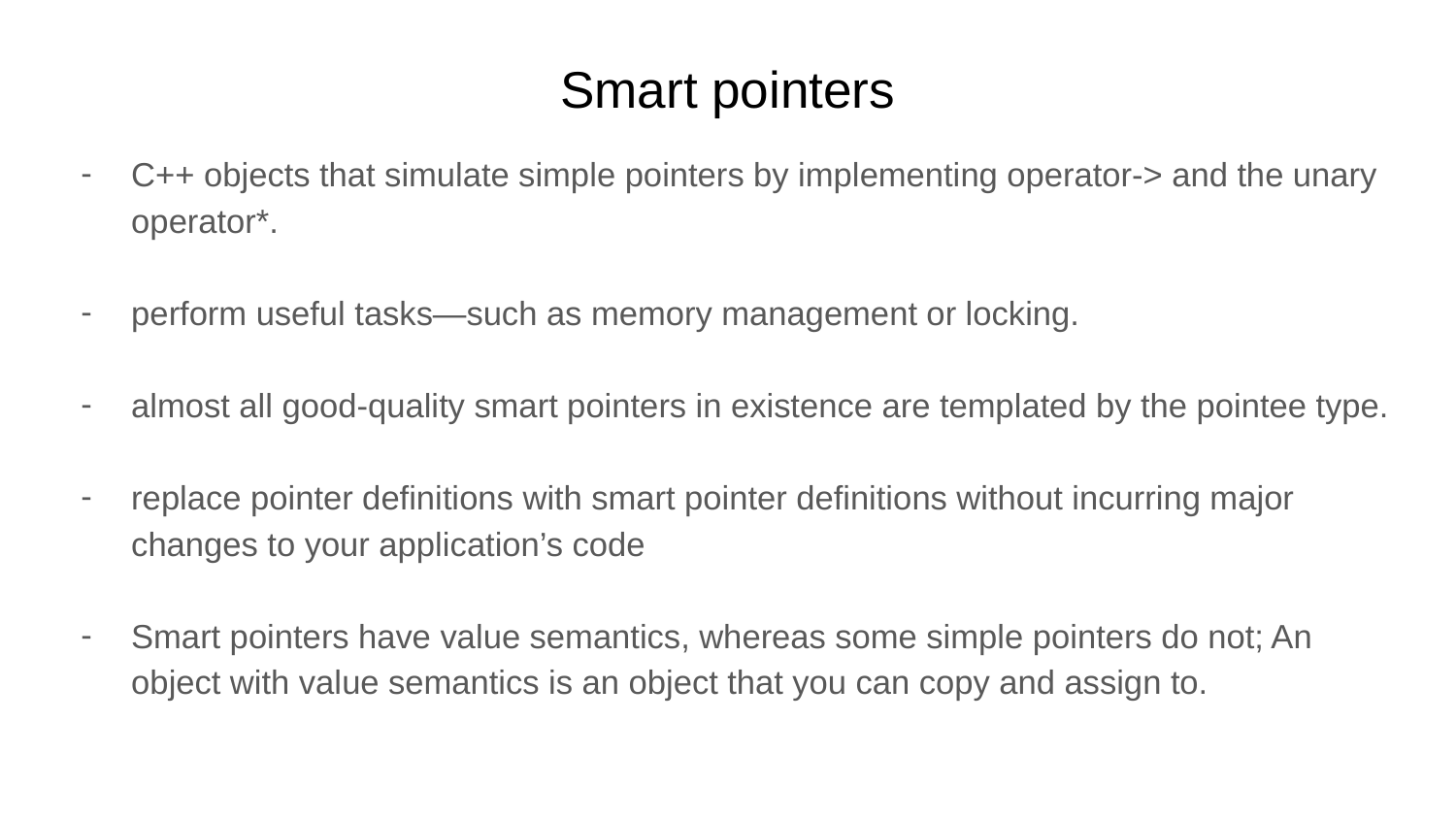

# Smart pointers
C++ objects that simulate simple pointers by implementing operator-> and the unary operator*.

perform useful tasks—such as memory management or locking.

almost all good-quality smart pointers in existence are templated by the pointee type.

replace pointer definitions with smart pointer definitions without incurring major changes to your application’s code

Smart pointers have value semantics, whereas some simple pointers do not; An object with value semantics is an object that you can copy and assign to.